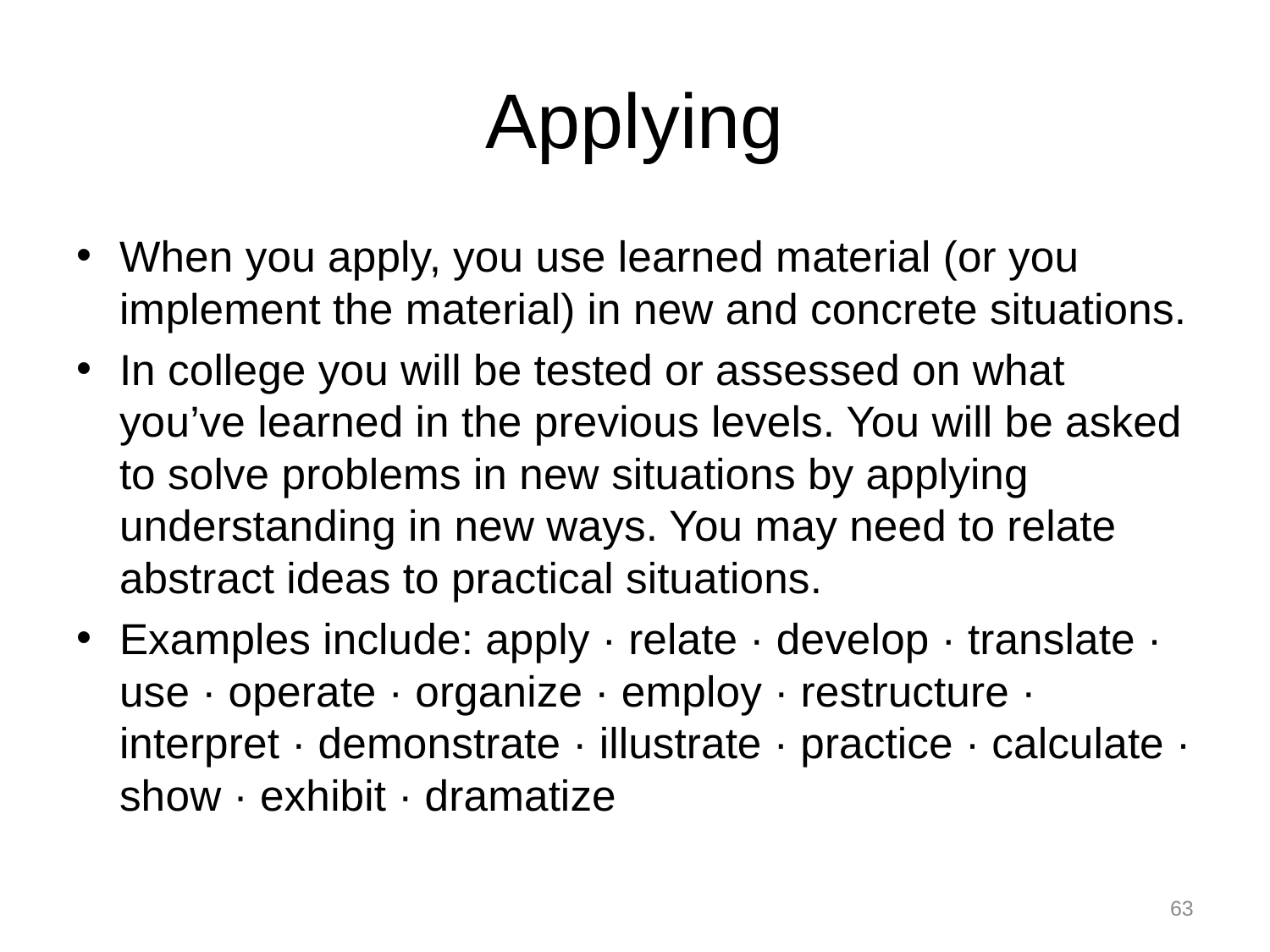

# Applying
When you apply, you use learned material (or you implement the material) in new and concrete situations.
In college you will be tested or assessed on what you’ve learned in the previous levels. You will be asked to solve problems in new situations by applying understanding in new ways. You may need to relate abstract ideas to practical situations.
Examples include: apply · relate · develop · translate · use · operate · organize · employ · restructure · interpret · demonstrate · illustrate · practice · calculate · show · exhibit · dramatize
63